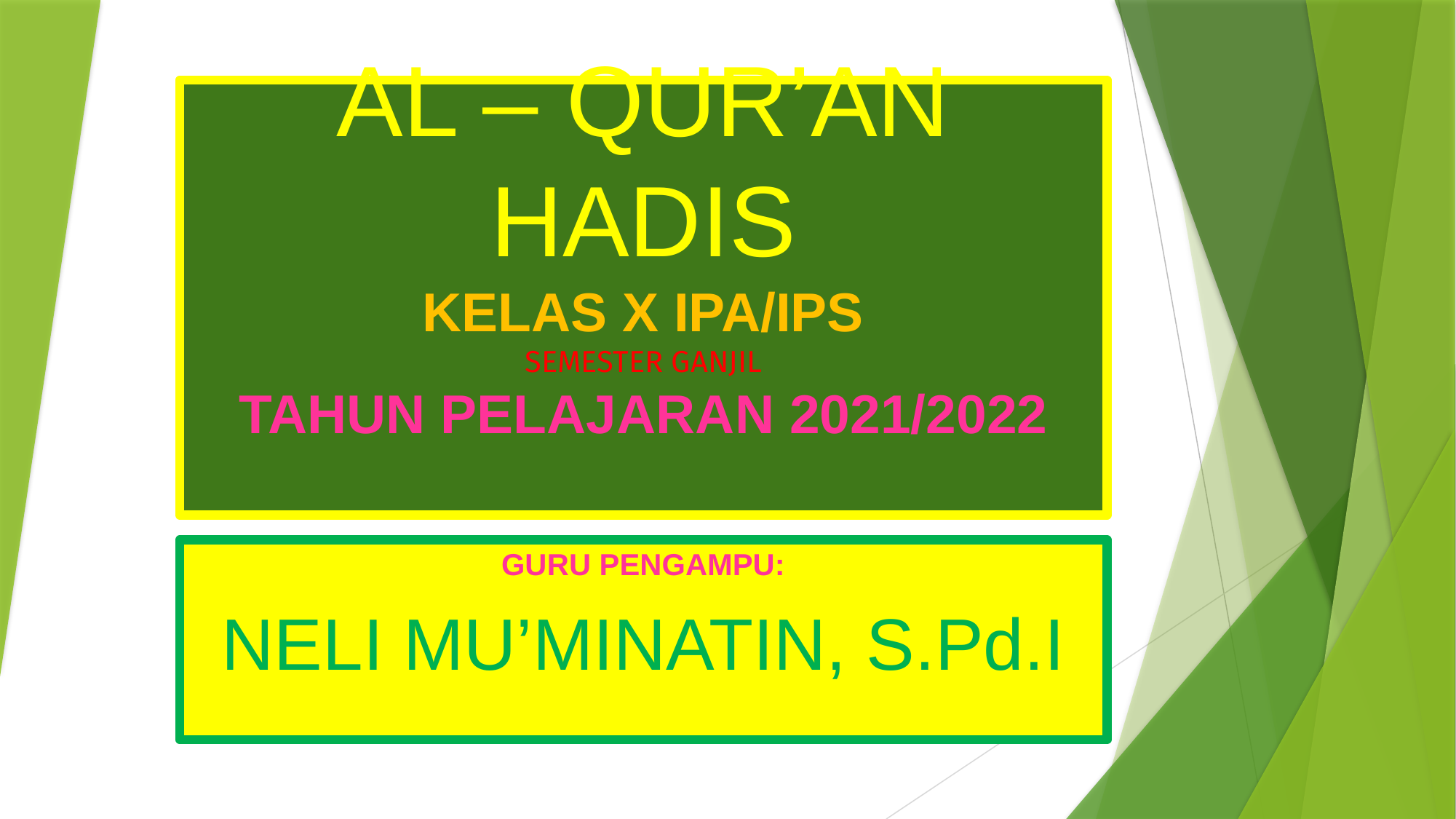

# AL – QUR’AN HADIS KELAS X IPA/IPS SEMESTER GANJIL TAHUN PELAJARAN 2021/2022
GURU PENGAMPU:
NELI MU’MINATIN, S.Pd.I